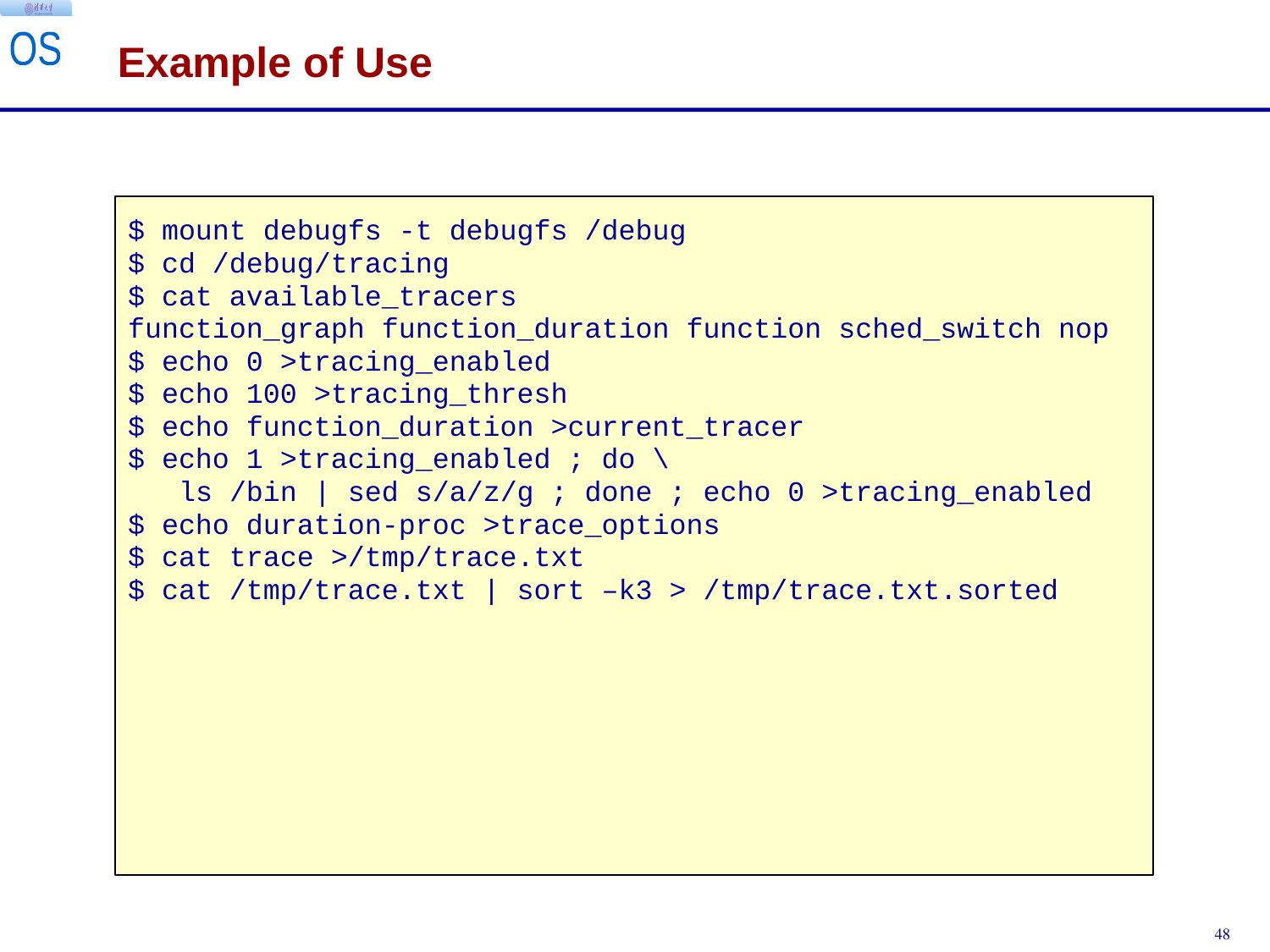

# Example of Use
$ mount debugfs -t debugfs /debug
$ cd /debug/tracing
$ cat available_tracers
function_graph function_duration function sched_switch nop
$ echo 0 >tracing_enabled
$ echo 100 >tracing_thresh
$ echo function_duration >current_tracer
$ echo 1 >tracing_enabled ; do \
   ls /bin | sed s/a/z/g ; done ; echo 0 >tracing_enabled
$ echo duration-proc >trace_options
$ cat trace >/tmp/trace.txt
$ cat /tmp/trace.txt | sort –k3 > /tmp/trace.txt.sorted